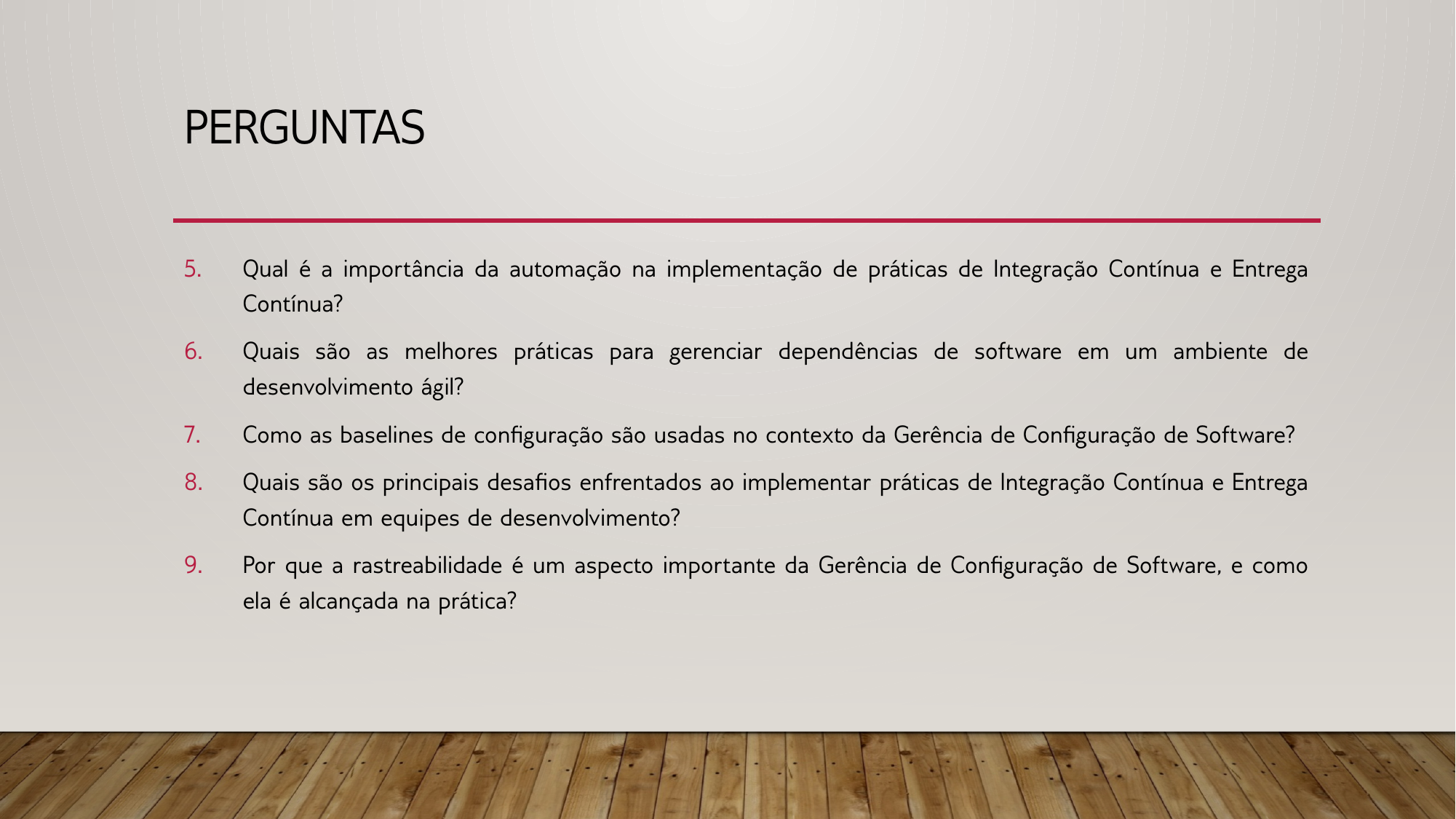

# Perguntas
Qual é a importância da automação na implementação de práticas de Integração Contínua e Entrega Contínua?
Quais são as melhores práticas para gerenciar dependências de software em um ambiente de desenvolvimento ágil?
Como as baselines de configuração são usadas no contexto da Gerência de Configuração de Software?
Quais são os principais desafios enfrentados ao implementar práticas de Integração Contínua e Entrega Contínua em equipes de desenvolvimento?
Por que a rastreabilidade é um aspecto importante da Gerência de Configuração de Software, e como ela é alcançada na prática?